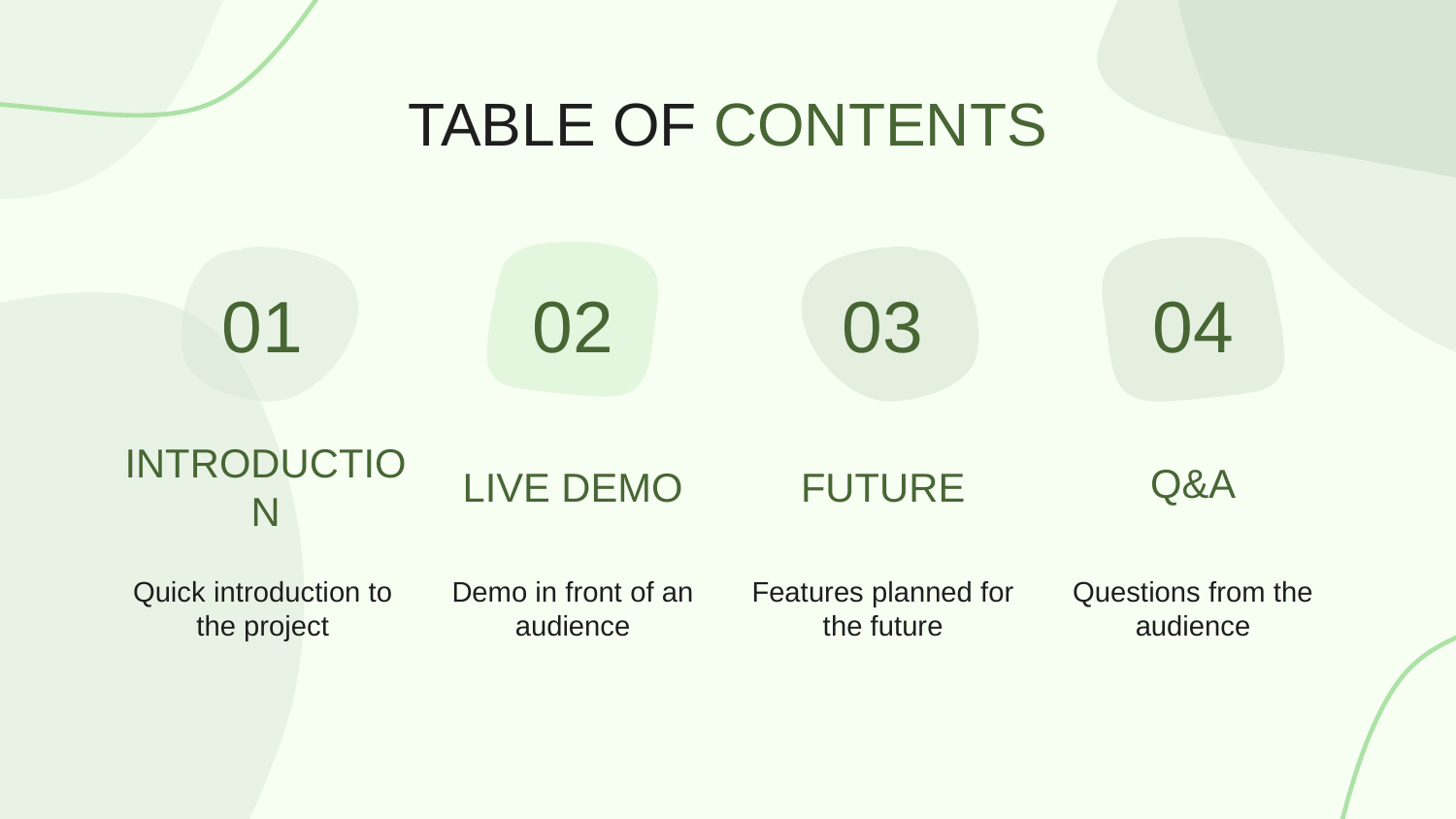

TABLE OF CONTENTS
01
02
03
04
# INTRODUCTION
LIVE DEMO
FUTURE
Q&A

Quick introduction to the project
Demo in front of an audience
Features planned for the future
Questions from the audience